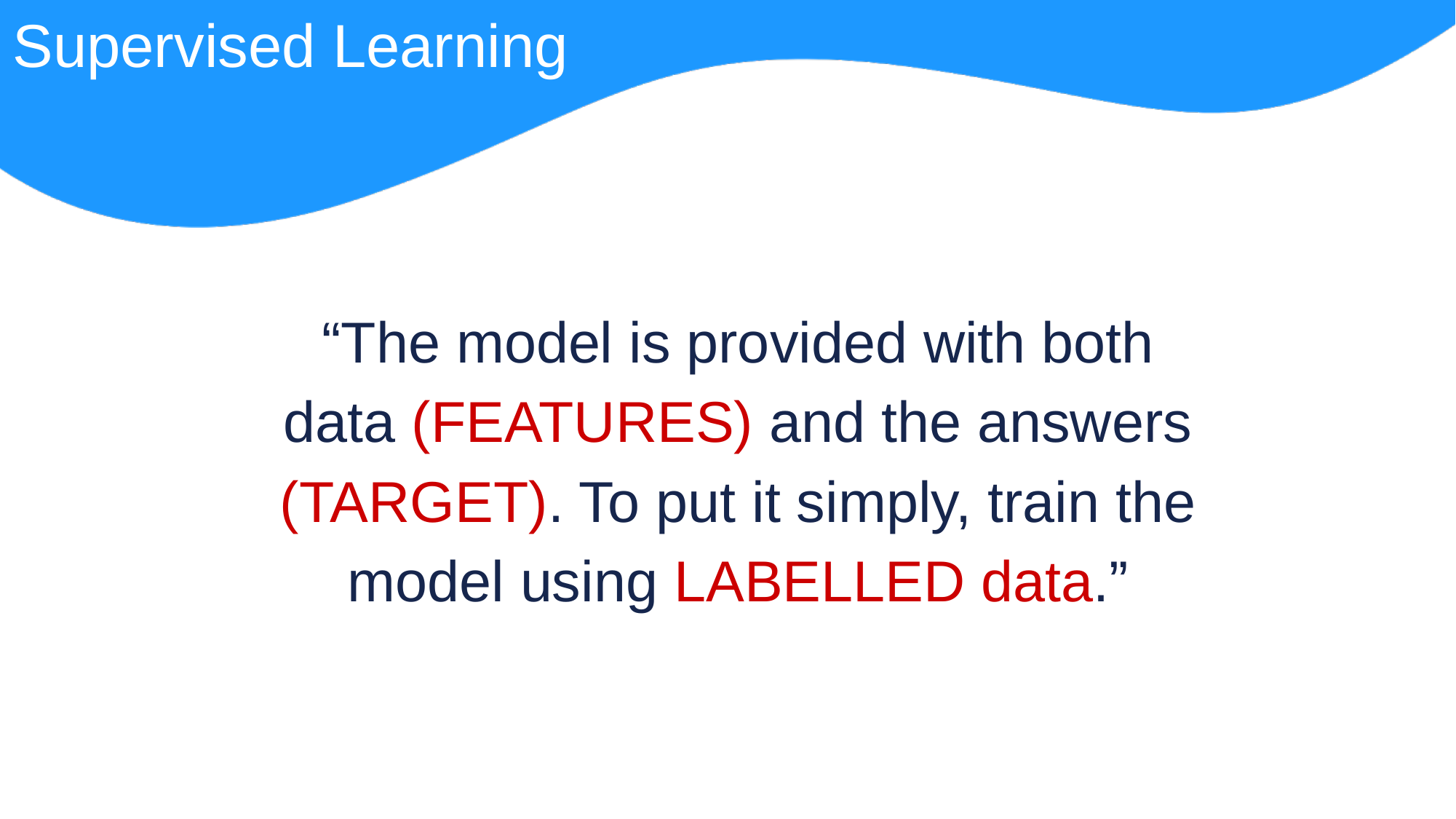

Supervised Learning

“The model is provided with both data (FEATURES) and the answers (TARGET). To put it simply, train the model using LABELLED data.”